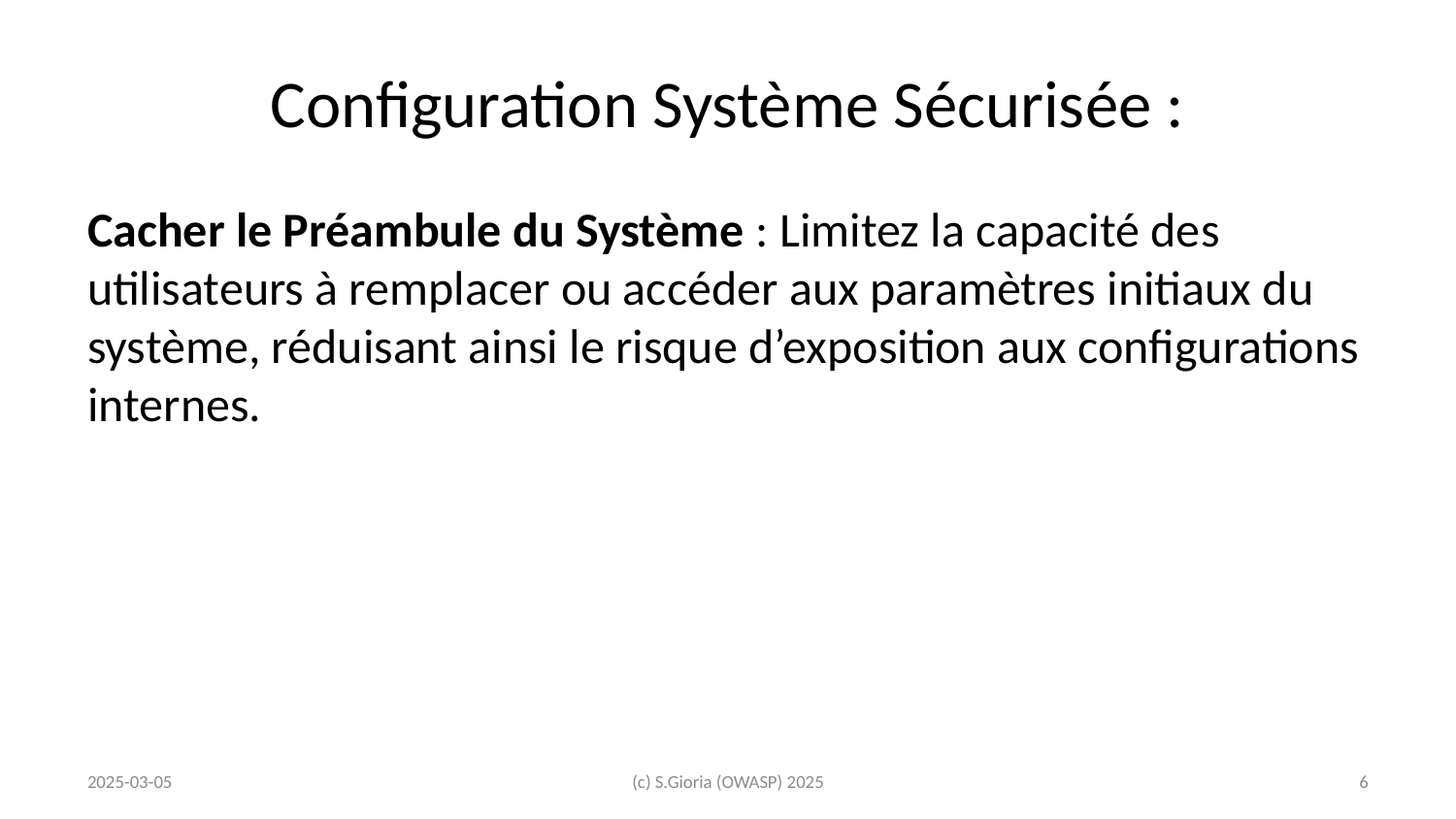

# Configuration Système Sécurisée :
Cacher le Préambule du Système : Limitez la capacité des utilisateurs à remplacer ou accéder aux paramètres initiaux du système, réduisant ainsi le risque d’exposition aux configurations internes.
2025-03-05
(c) S.Gioria (OWASP) 2025
6